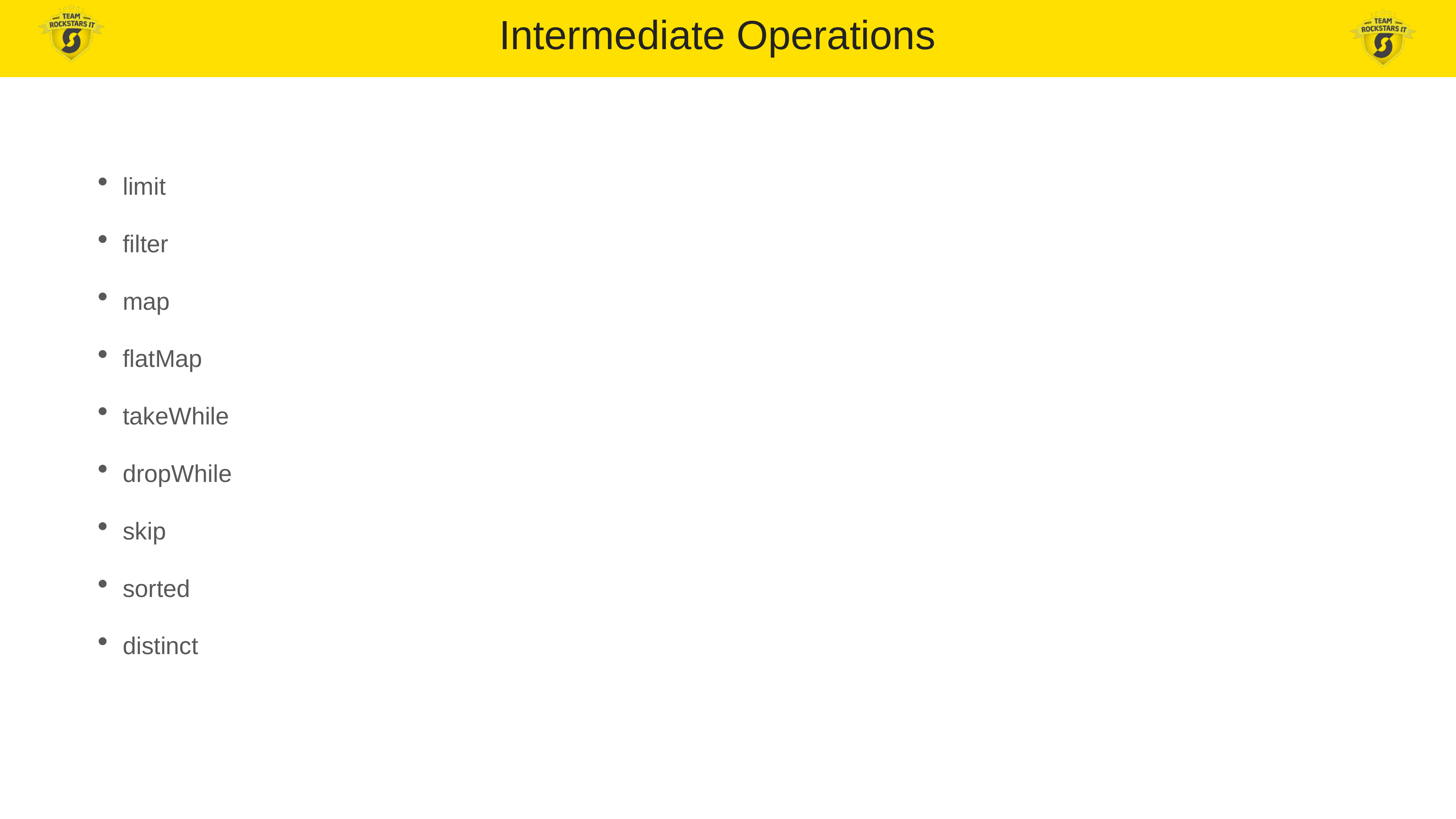

Intermediate Operations
limit
filter
map
flatMap
takeWhile
dropWhile
skip
sorted
distinct